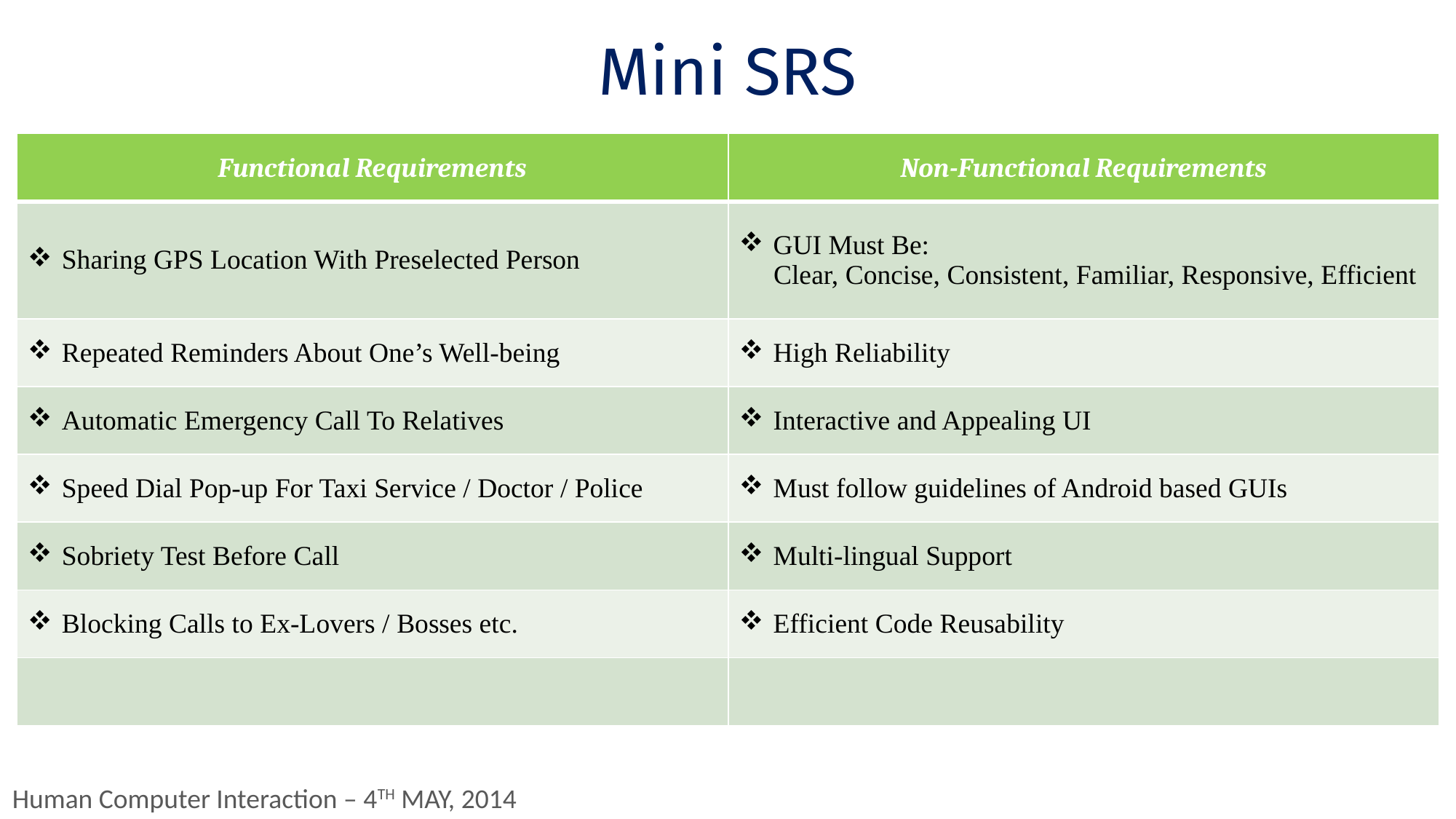

# Mini SRS
| Functional Requirements | Non-Functional Requirements |
| --- | --- |
| Sharing GPS Location With Preselected Person | GUI Must Be: Clear, Concise, Consistent, Familiar, Responsive, Efficient |
| Repeated Reminders About One’s Well-being | High Reliability |
| Automatic Emergency Call To Relatives | Interactive and Appealing UI |
| Speed Dial Pop-up For Taxi Service / Doctor / Police | Must follow guidelines of Android based GUIs |
| Sobriety Test Before Call | Multi-lingual Support |
| Blocking Calls to Ex-Lovers / Bosses etc. | Efficient Code Reusability |
|  |  |
Human Computer Interaction – 4TH MAY, 2014